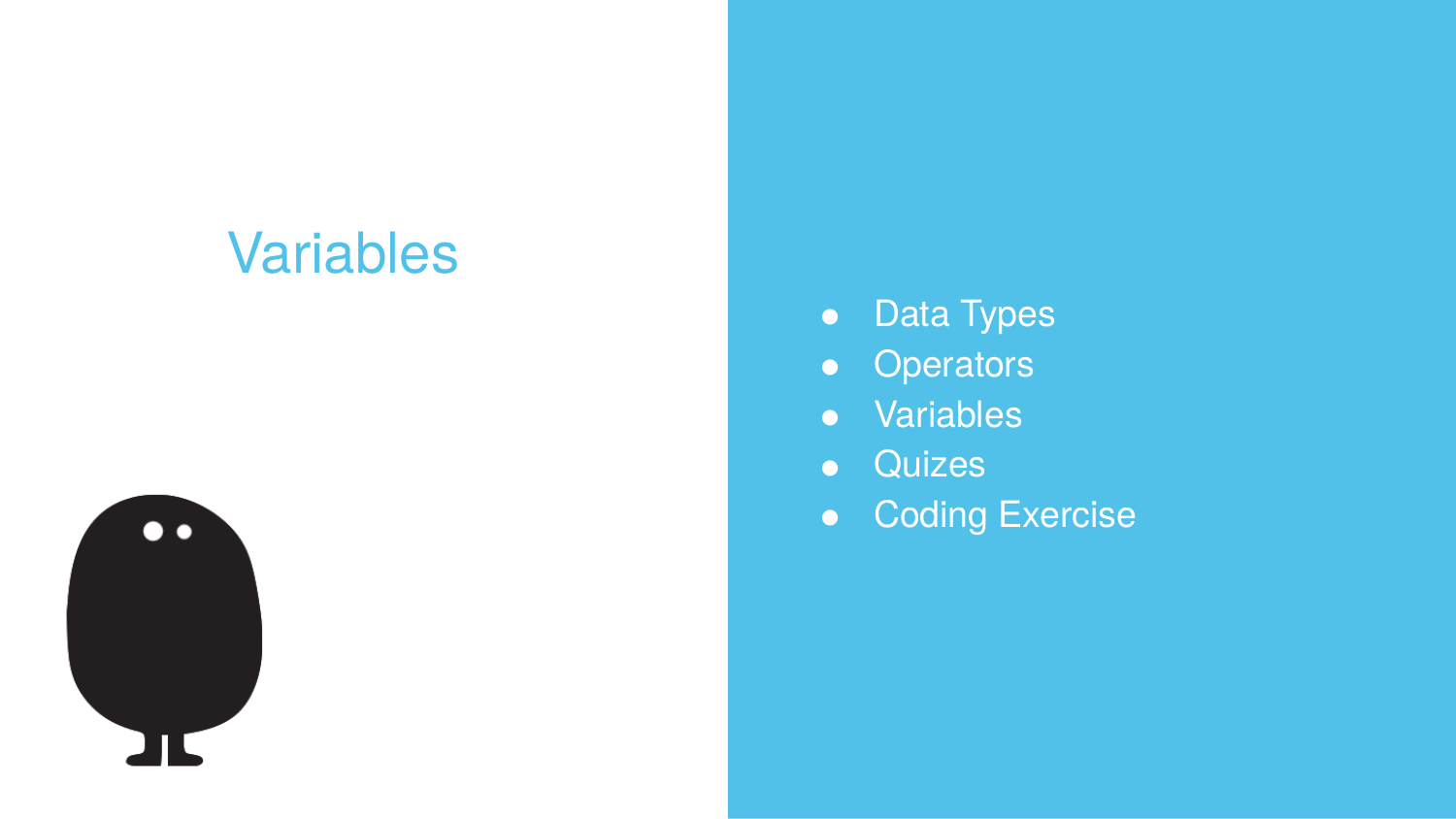

Data Types
Operators
Variables
Quizes
Coding Exercise
# Variables